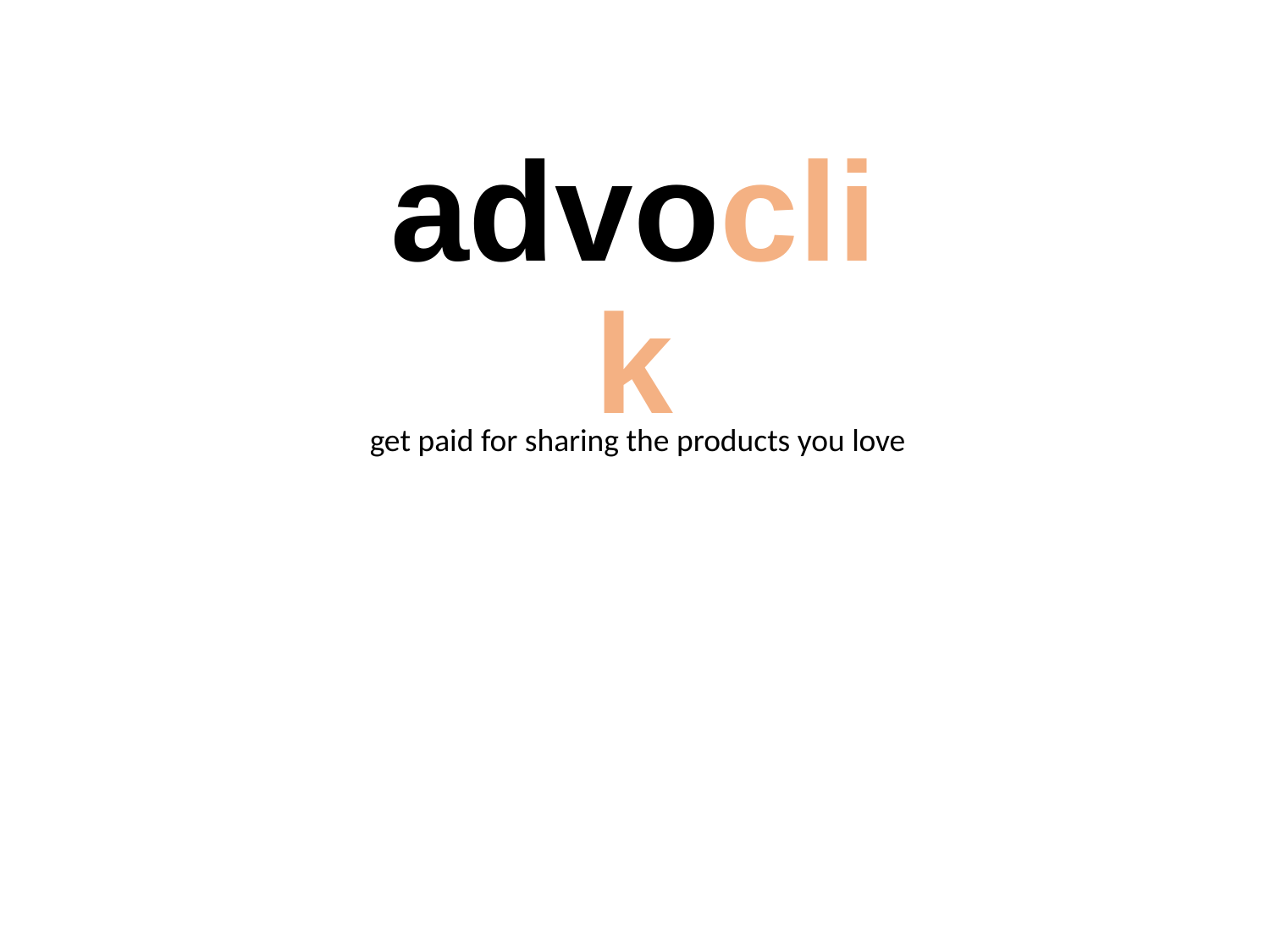

# advoclik
get paid for sharing the products you love